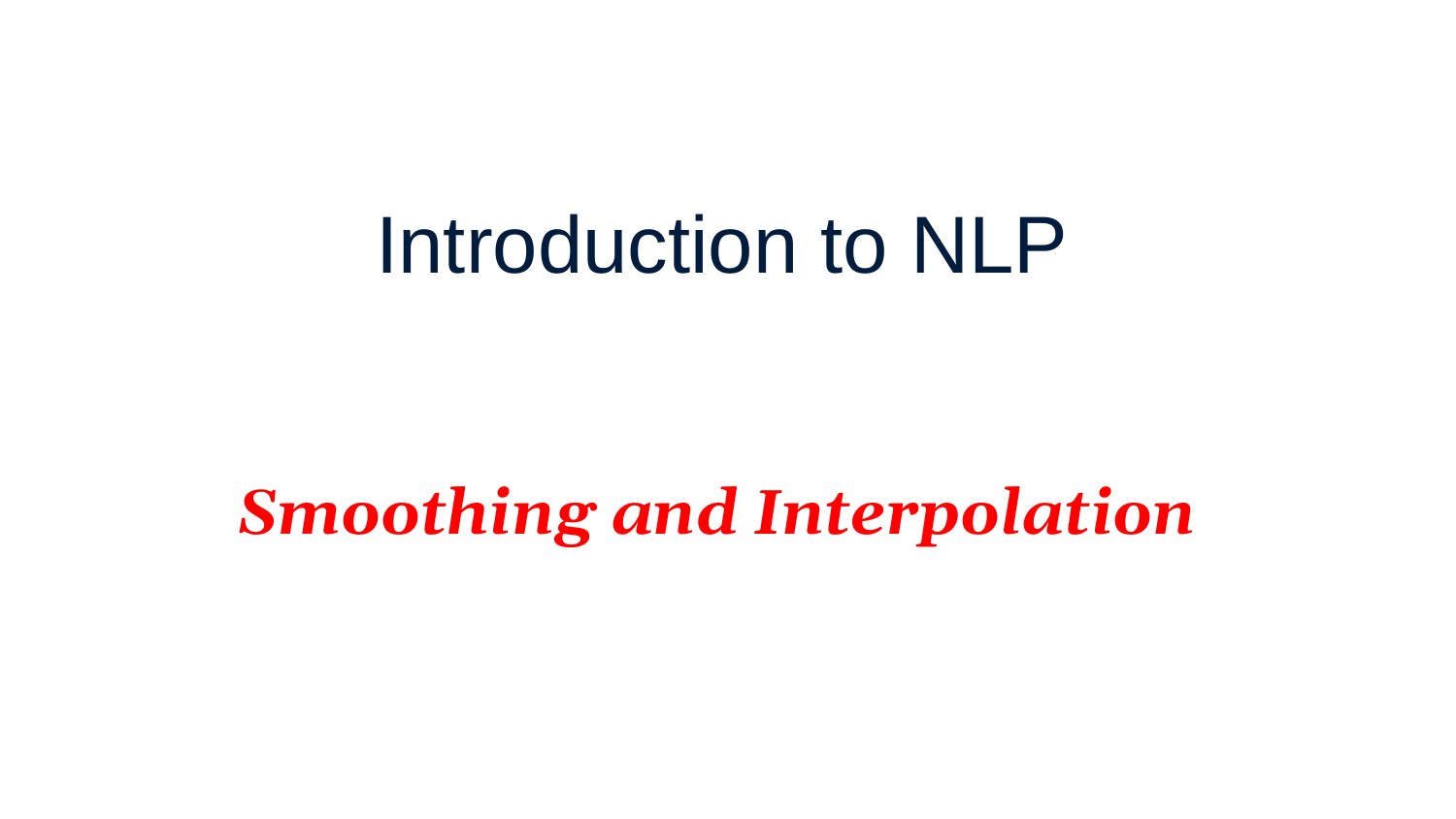

# Introduction to NLP
Smoothing and Interpolation